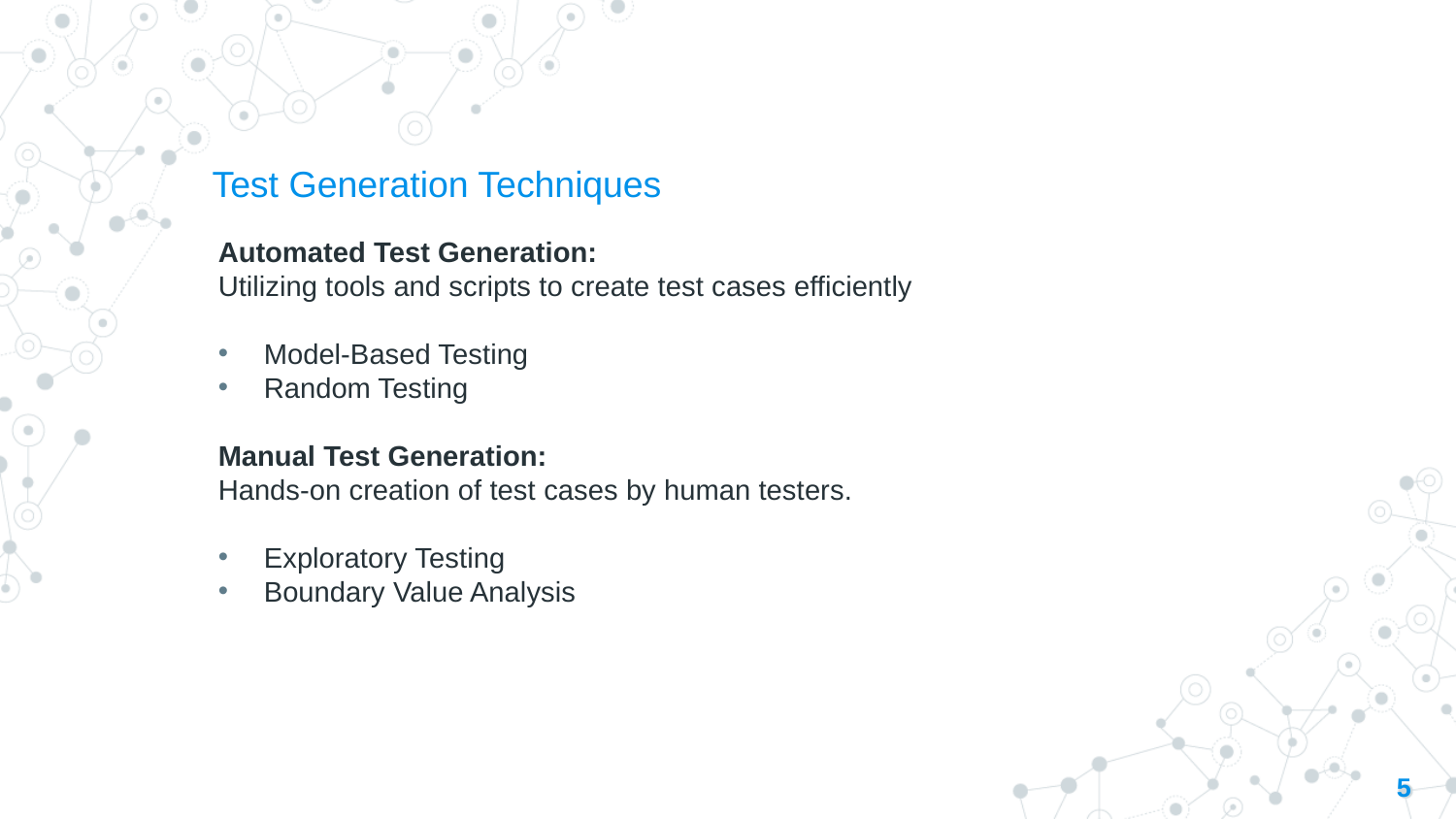

# Test Generation Techniques
Automated Test Generation:
Utilizing tools and scripts to create test cases efficiently

Model-Based Testing
Random Testing

Manual Test Generation:
Hands-on creation of test cases by human testers.

Exploratory Testing
Boundary Value Analysis

5